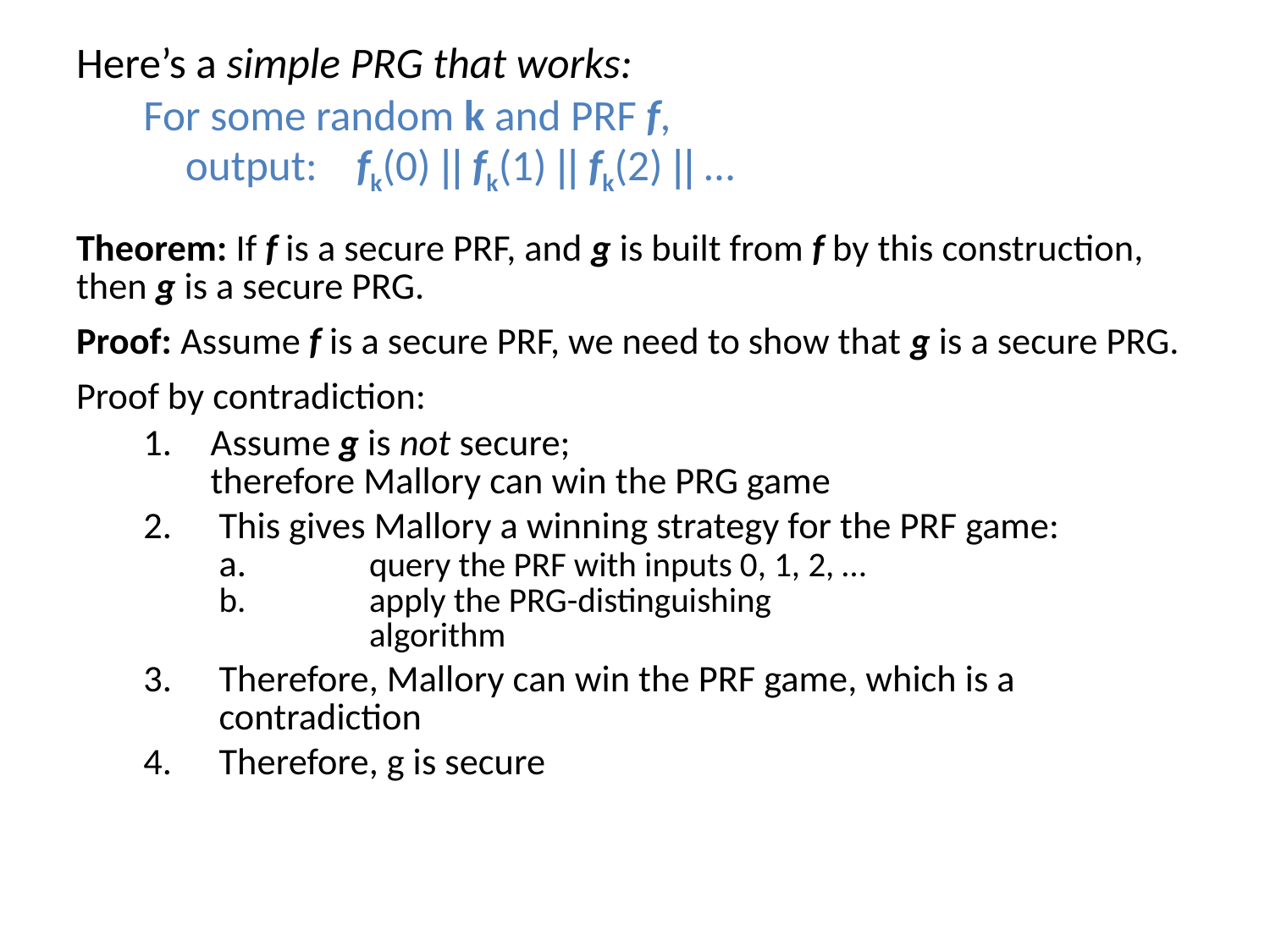

Here’s a simple PRG that works:
For some random k and PRF f,
output:    fk(0) || fk(1) || fk(2) || …
Theorem: If f is a secure PRF, and g is built from f by this construction, then g is a secure PRG.
Proof: Assume f is a secure PRF, we need to show that g is a secure PRG.
Proof by contradiction:
Assume g is not secure;
therefore Mallory can win the PRG game
This gives Mallory a winning strategy for the PRF game:
a. 	query the PRF with inputs 0, 1, 2, …
b.	apply the PRG-distinguishing
	algorithm
Therefore, Mallory can win the PRF game, which is a contradiction
Therefore, g is secure